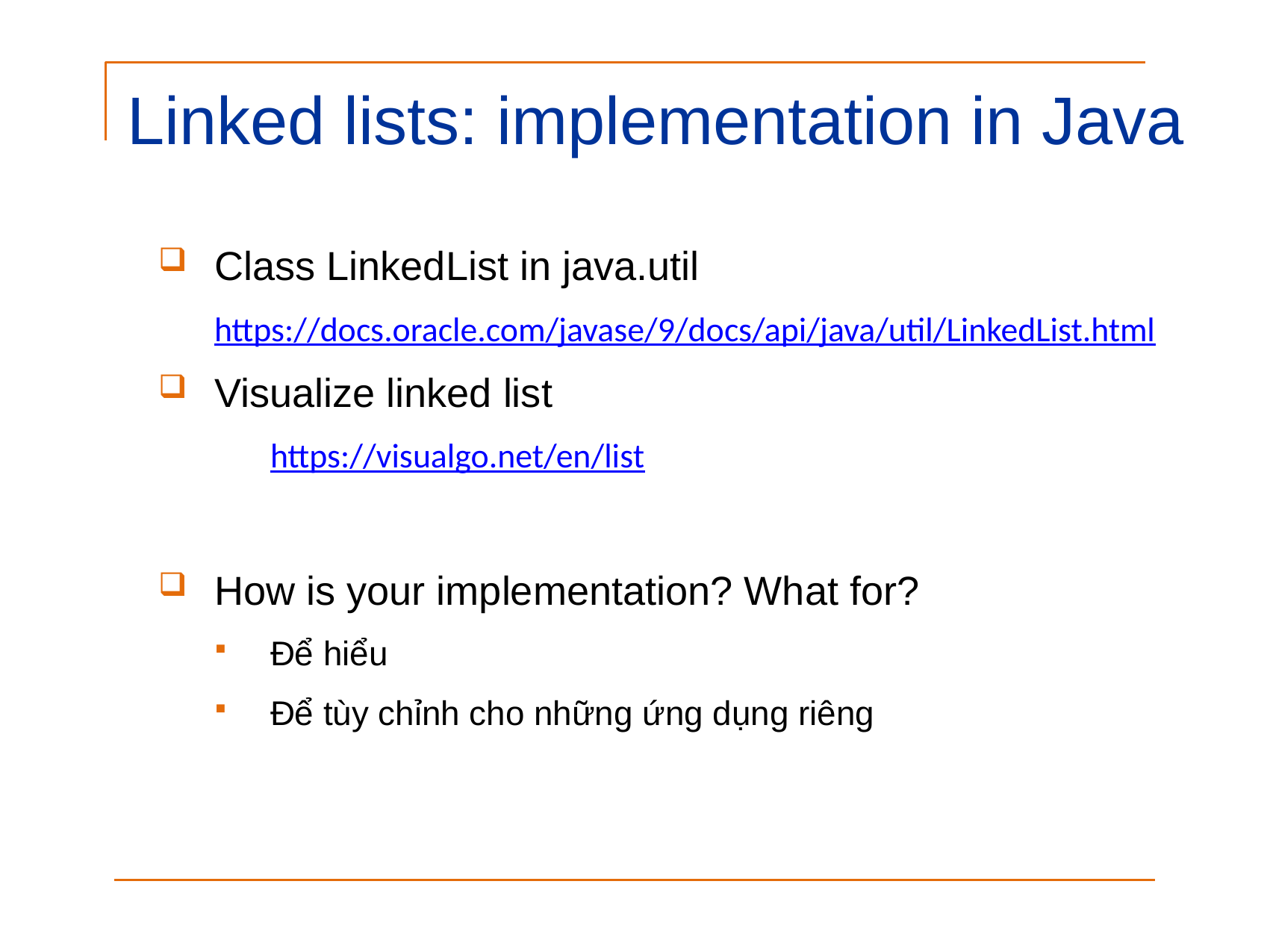

Linked lists: implementation in Java

Class LinkedList in java.util
https://docs.oracle.com/javase/9/docs/api/java/util/LinkedList.html
Visualize linked list
https://visualgo.net/en/list

How is your implementation? What for?
Để hiểu
Để tùy chỉnh cho những ứng dụng riêng